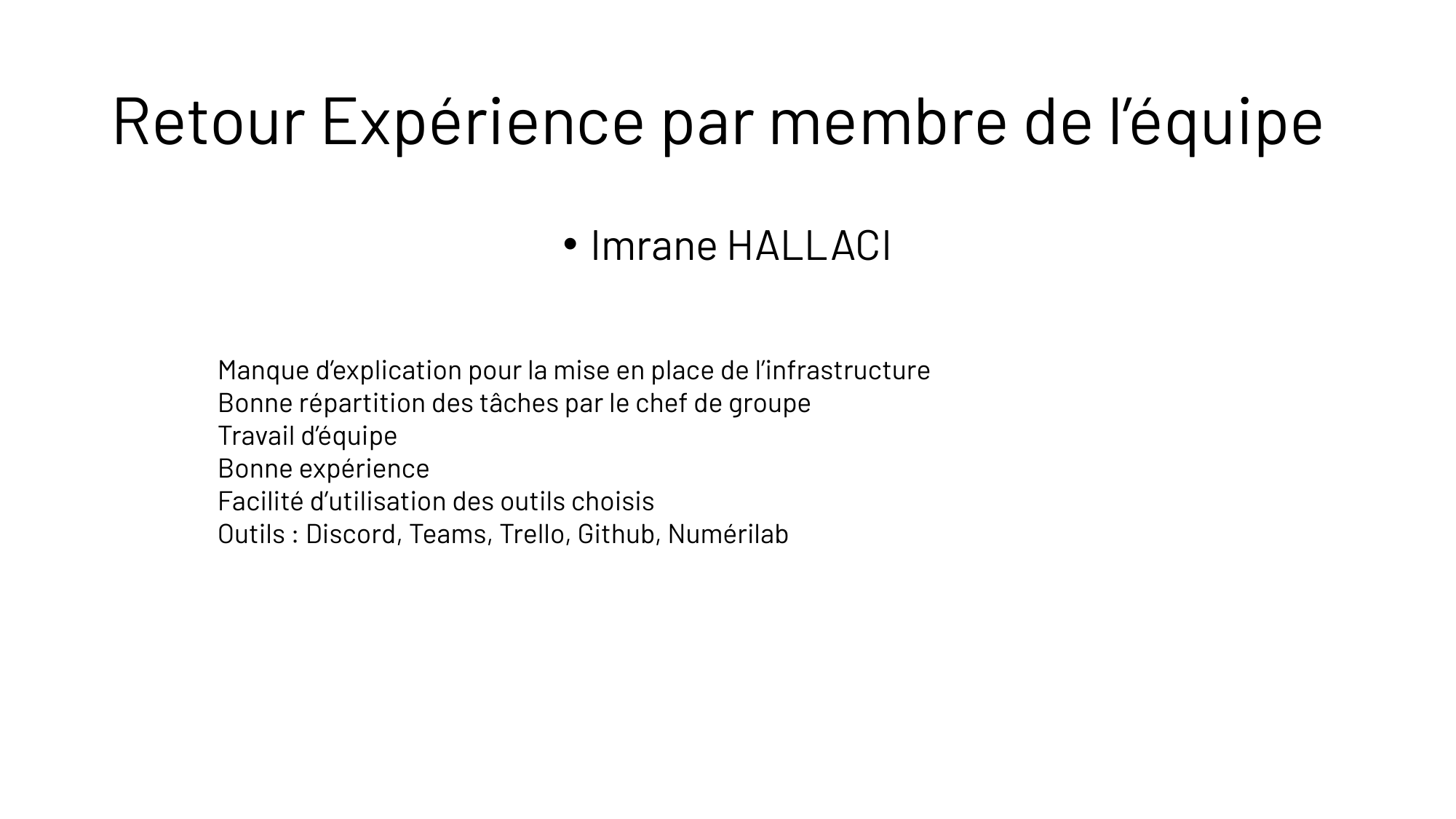

# Retour Expérience par membre de l’équipe
Imrane HALLACI
Manque d’explication pour la mise en place de l’infrastructure
Bonne répartition des tâches par le chef de groupe
Travail d’équipe
Bonne expérience
Facilité d’utilisation des outils choisis
Outils : Discord, Teams, Trello, Github, Numérilab